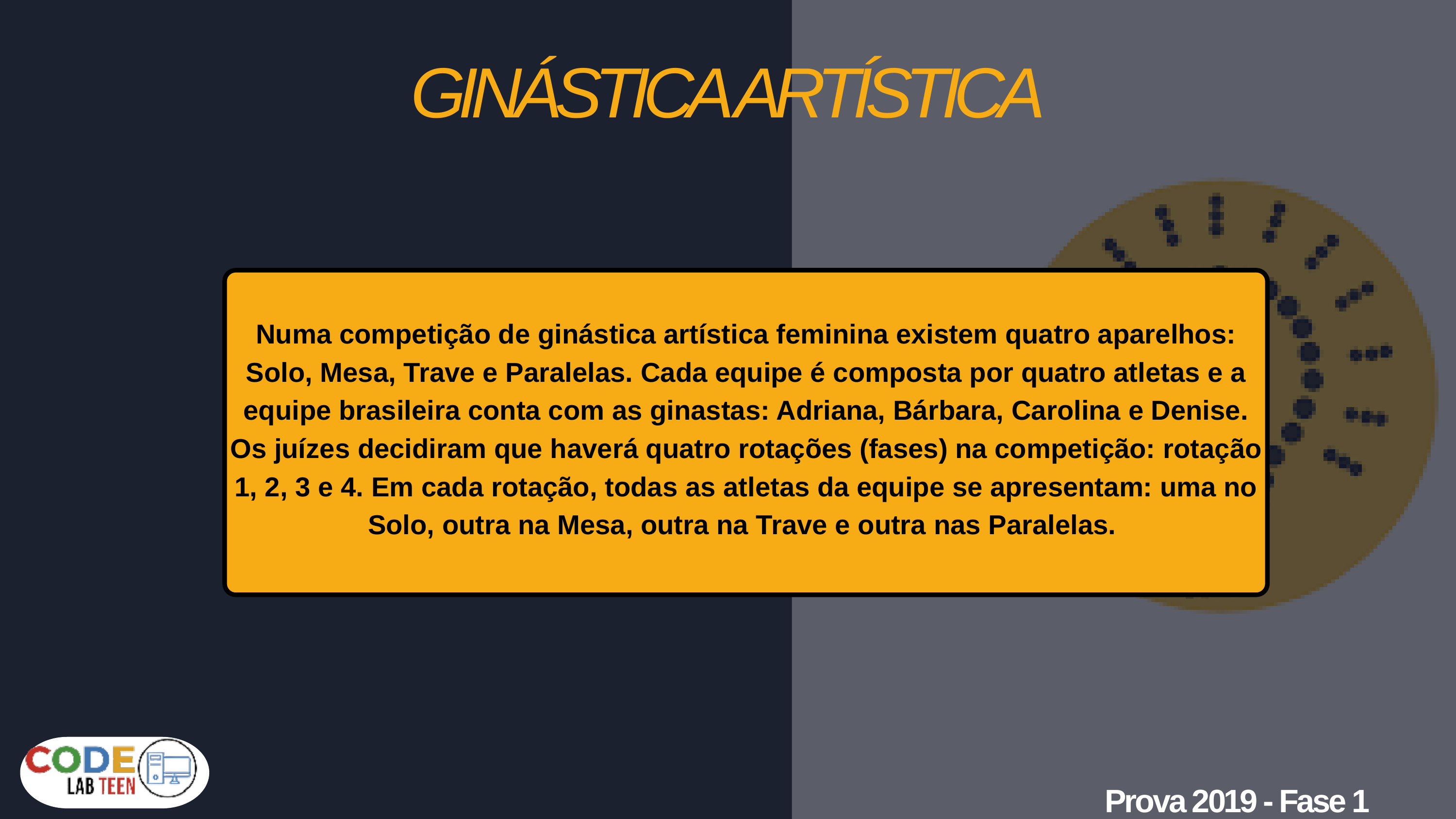

GINÁSTICA ARTÍSTICA

Numa competição de ginástica artística feminina existem quatro aparelhos: Solo, Mesa, Trave e Paralelas. Cada equipe é composta por quatro atletas e a equipe brasileira conta com as ginastas: Adriana, Bárbara, Carolina e Denise. Os juízes decidiram que haverá quatro rotações (fases) na competição: rotação 1, 2, 3 e 4. Em cada rotação, todas as atletas da equipe se apresentam: uma no Solo, outra na Mesa, outra na Trave e outra nas Paralelas.

Prova 2019 - Fase 1